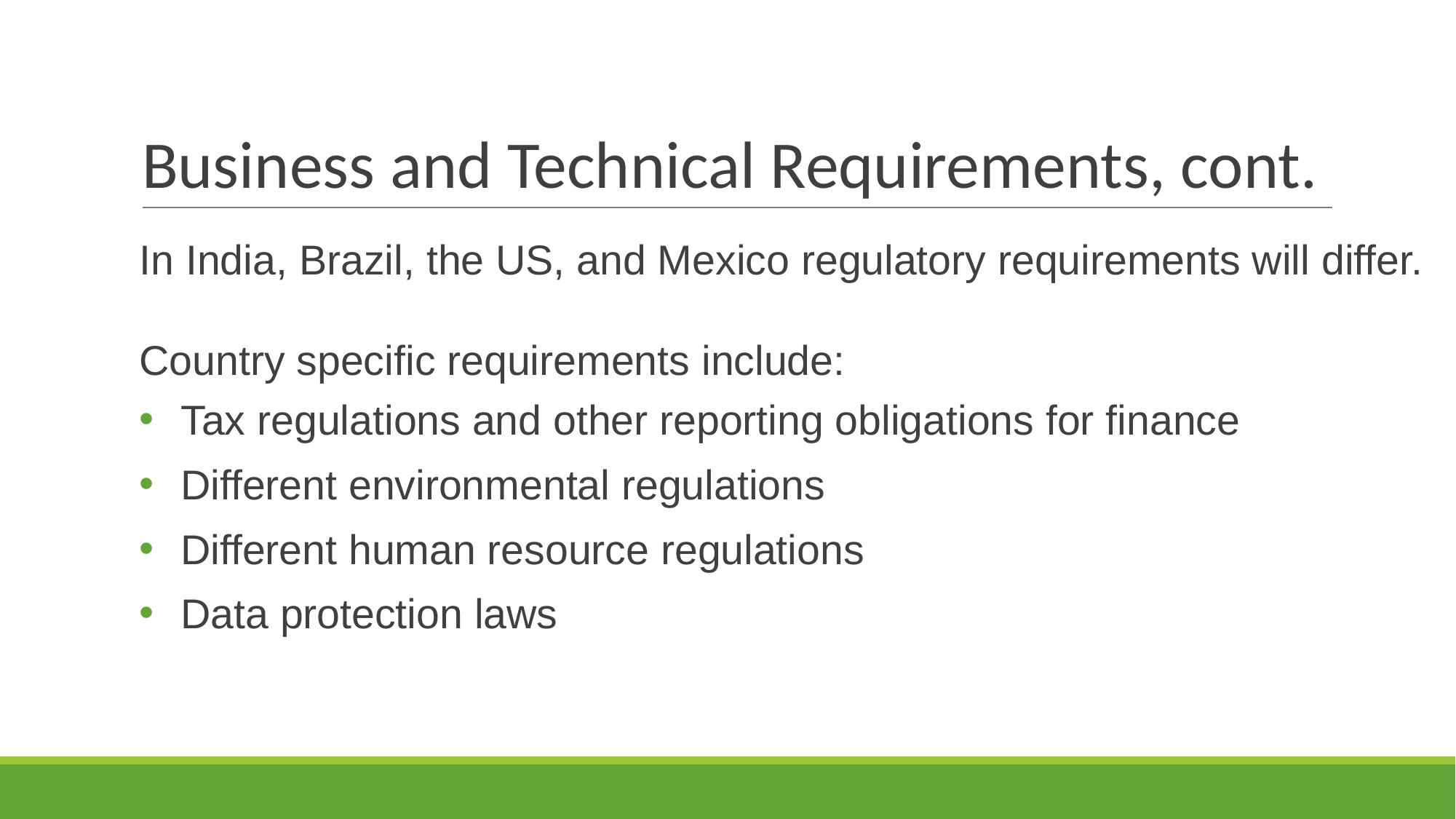

# Business and Technical Requirements, cont.
In India, Brazil, the US, and Mexico regulatory requirements will differ.
Country specific requirements include:
Tax regulations and other reporting obligations for finance
Different environmental regulations
Different human resource regulations
Data protection laws